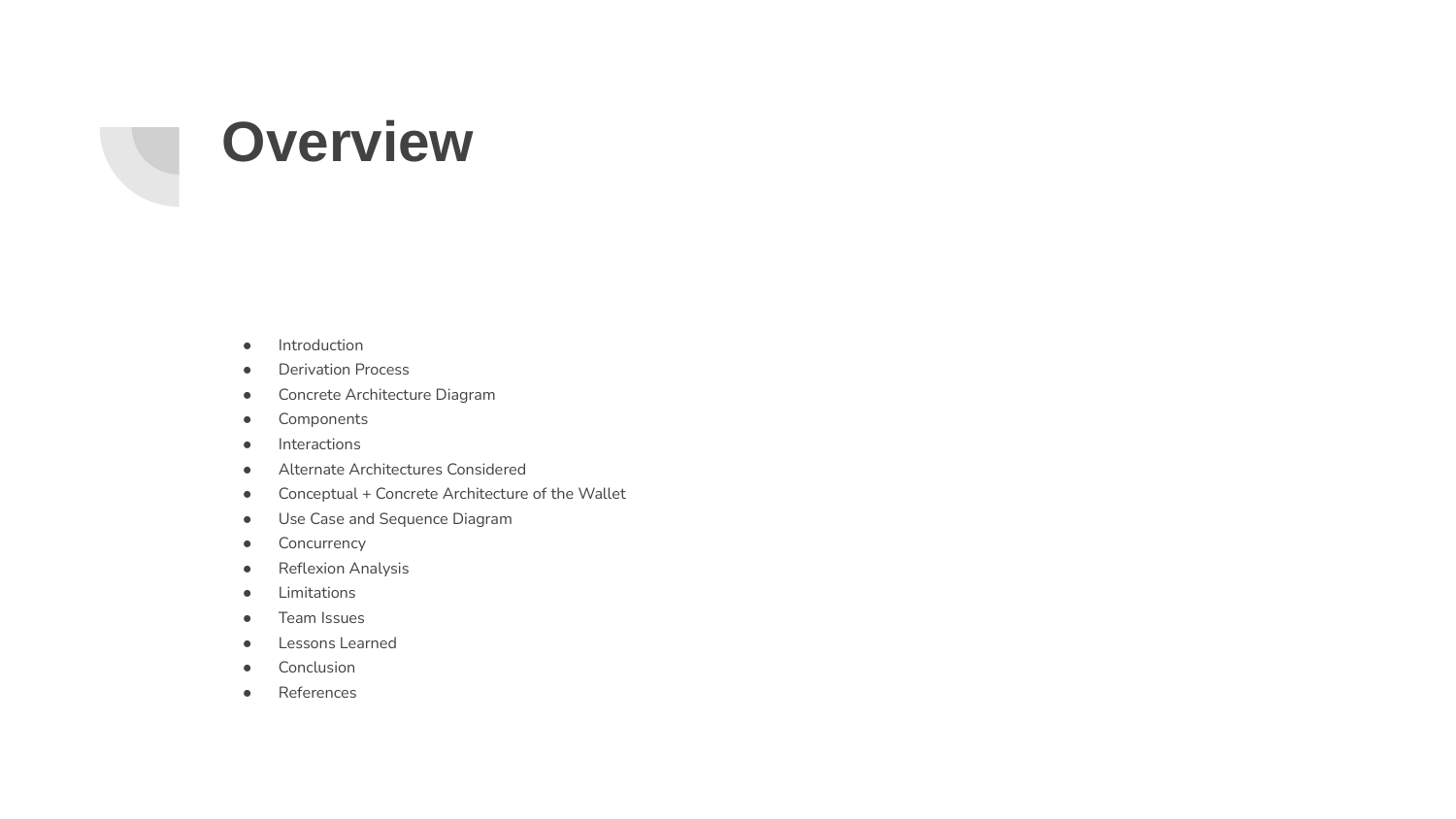

# Overview
Introduction
Derivation Process
Concrete Architecture Diagram
Components
Interactions
Alternate Architectures Considered
Conceptual + Concrete Architecture of the Wallet
Use Case and Sequence Diagram
Concurrency
Reflexion Analysis
Limitations
Team Issues
Lessons Learned
Conclusion
References